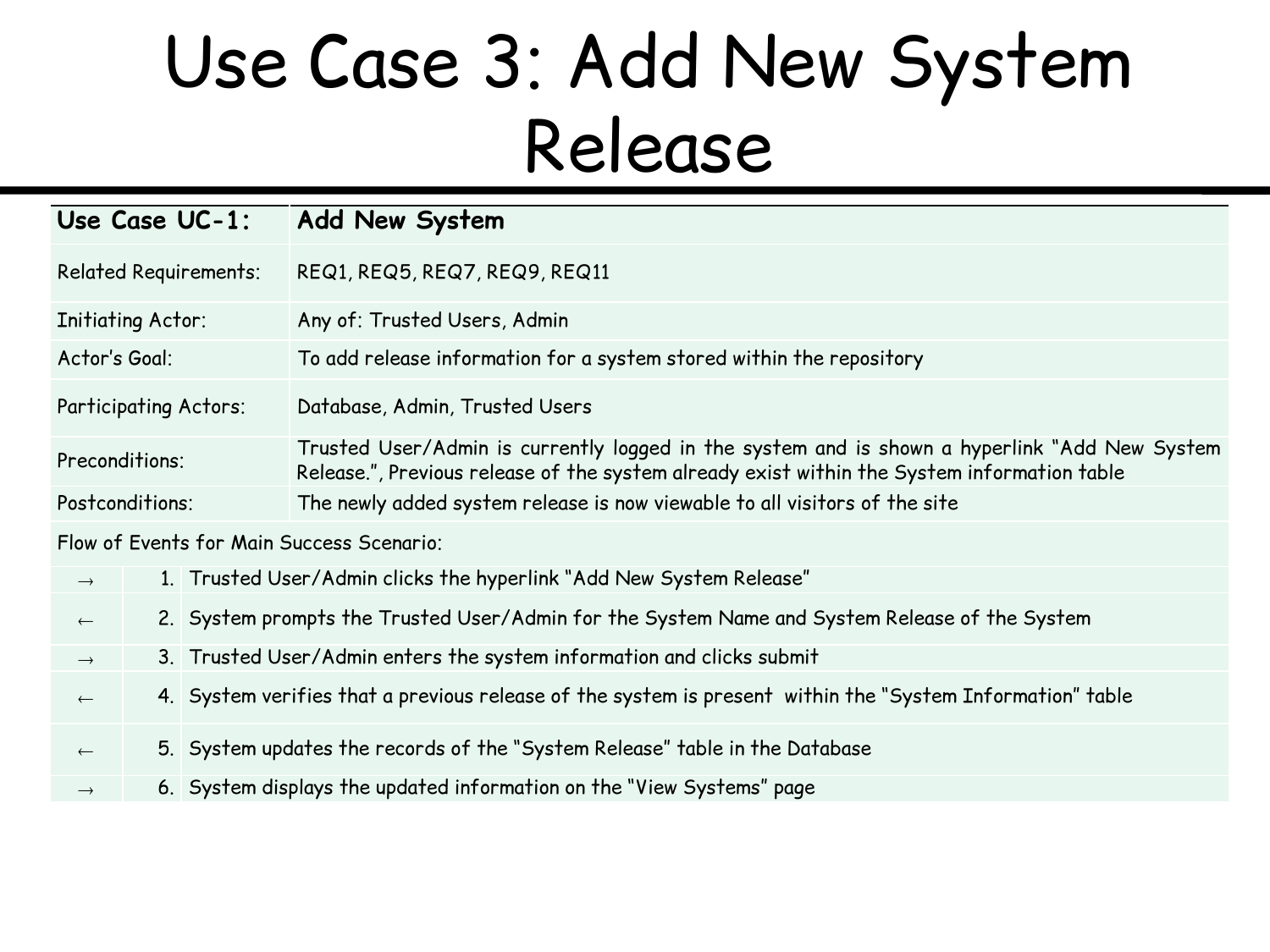

# Use Case 3: Add New System Release
| Use Case UC-1: |  |  | Add New System |
| --- | --- | --- | --- |
| Related Requirements: |  |  | REQ1, REQ5, REQ7, REQ9, REQ11 |
| Initiating Actor: |  |  | Any of: Trusted Users, Admin |
| Actor’s Goal: |  |  | To add release information for a system stored within the repository |
| Participating Actors: |  |  | Database, Admin, Trusted Users |
| Preconditions: |  |  | Trusted User/Admin is currently logged in the system and is shown a hyperlink “Add New System Release.”, Previous release of the system already exist within the System information table |
| Postconditions: |  |  | The newly added system release is now viewable to all visitors of the site |
| Flow of Events for Main Success Scenario: |  |  |  |
| → | 1. | Trusted User/Admin clicks the hyperlink “Add New System Release” |  |
| ← | 2. | System prompts the Trusted User/Admin for the System Name and System Release of the System |  |
| → | 3. | Trusted User/Admin enters the system information and clicks submit |  |
| ← | 4. | System verifies that a previous release of the system is present within the “System Information” table |  |
| ← | 5. | System updates the records of the “System Release” table in the Database |  |
| → | 6. | System displays the updated information on the “View Systems” page |  |